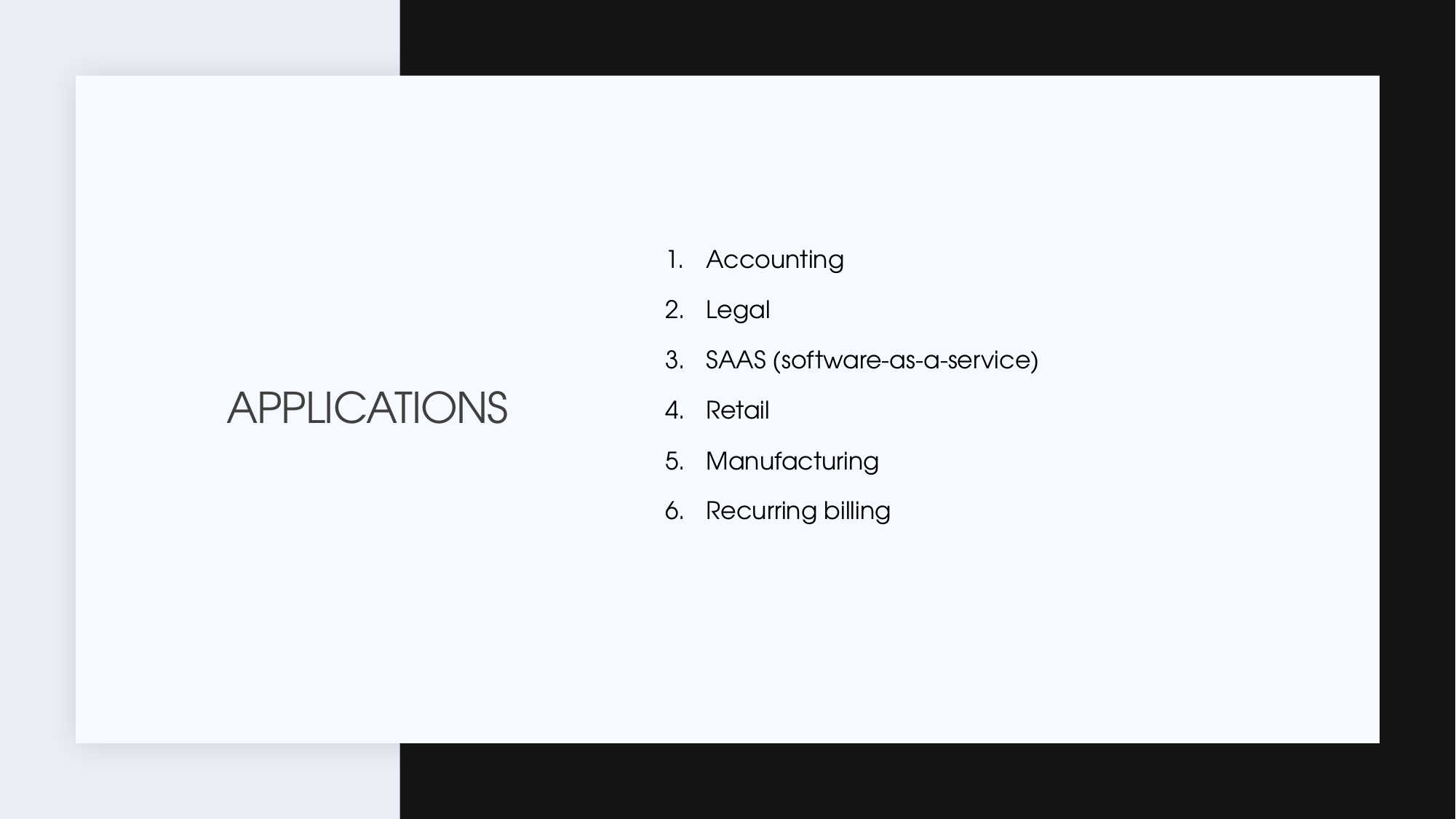

Accounting
Legal
SAAS (software-as-a-service)
Retail
Manufacturing
Recurring billing

# Applications